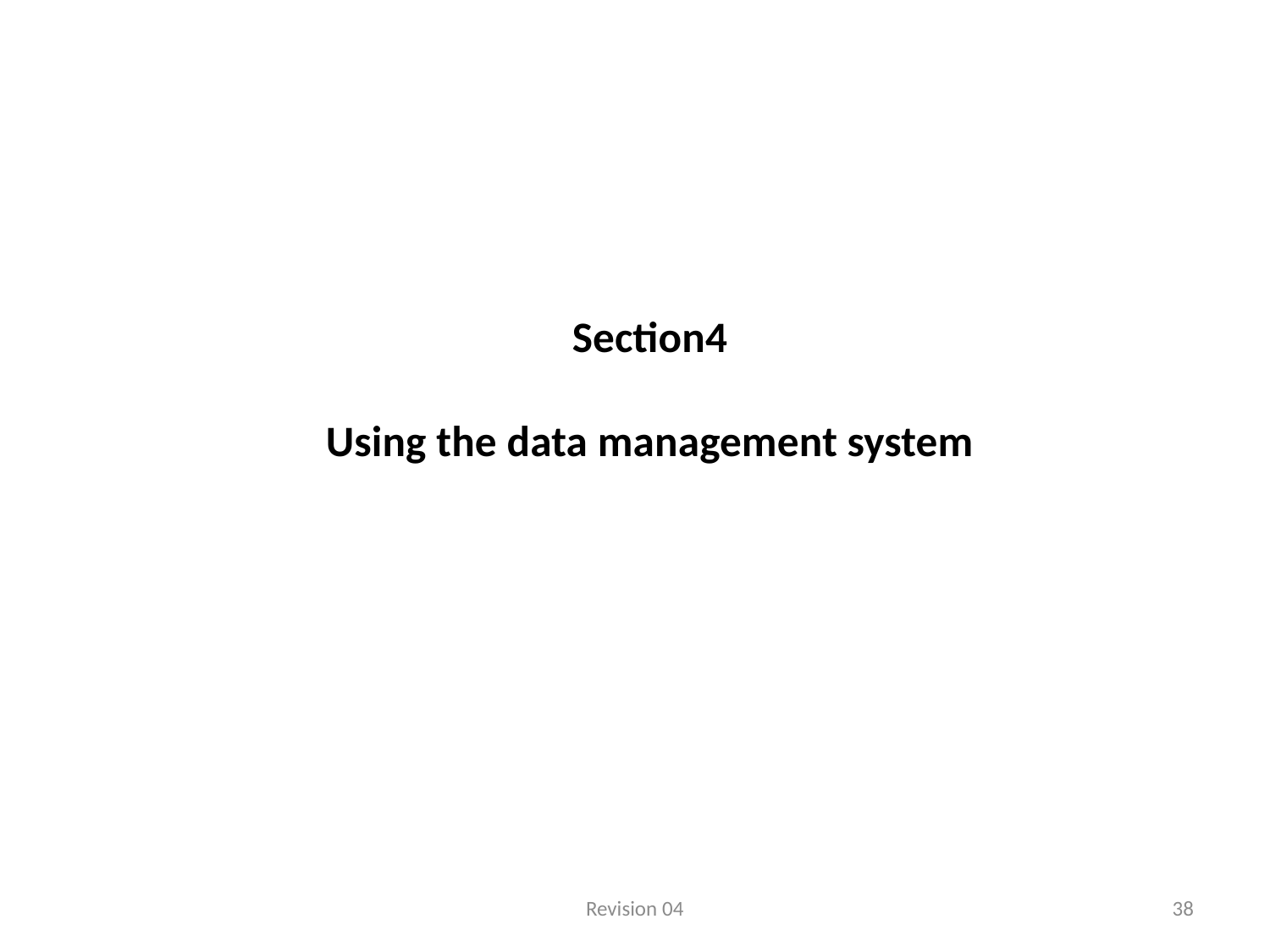

# Section4 Using the data management system
Revision 04
38